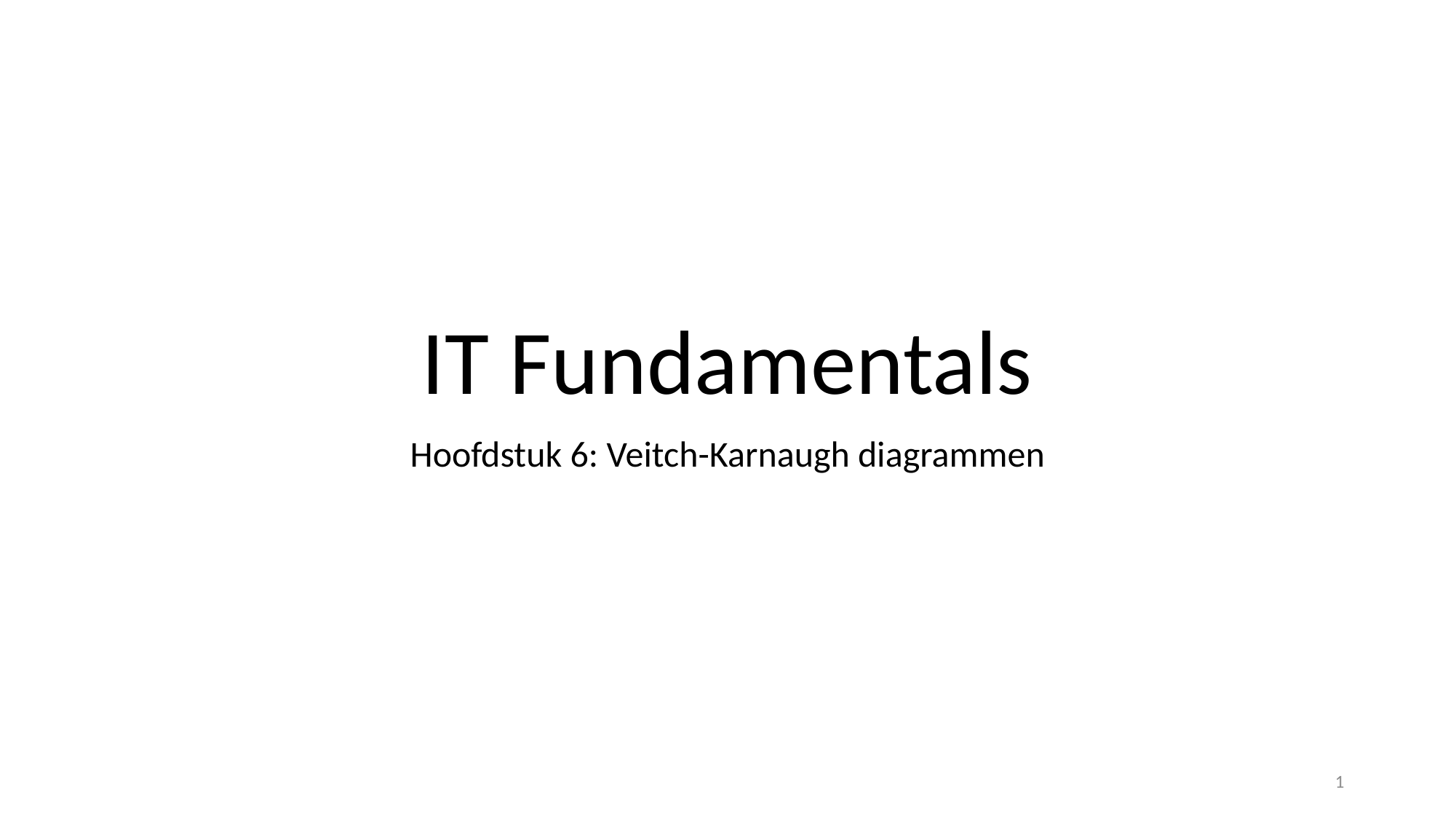

# IT Fundamentals
Hoofdstuk 6: Veitch-Karnaugh diagrammen
1